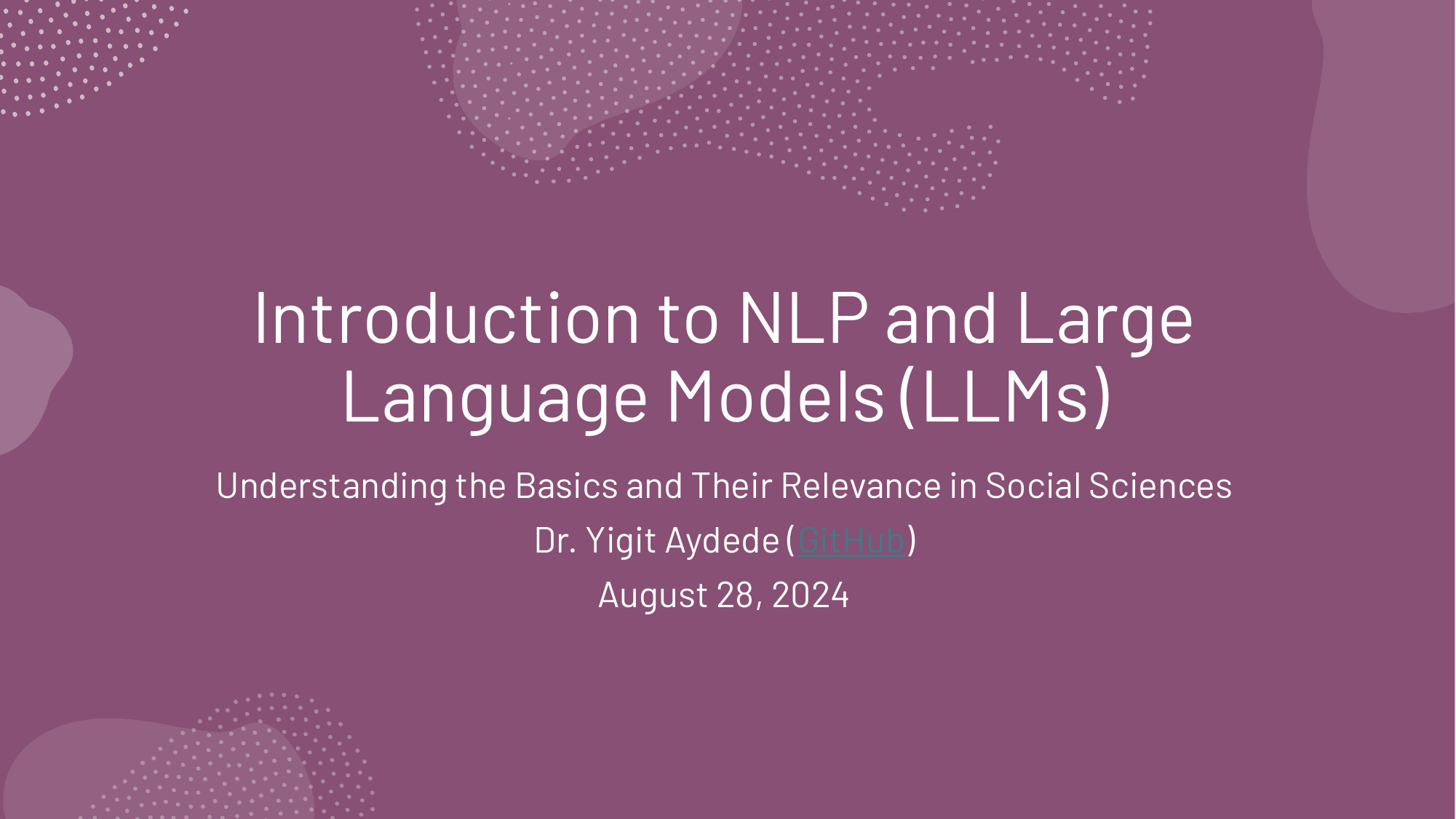

# Introduction to NLP and Large Language Models (LLMs)
Understanding the Basics and Their Relevance in Social Sciences
Dr. Yigit Aydede (GitHub)
August 28, 2024